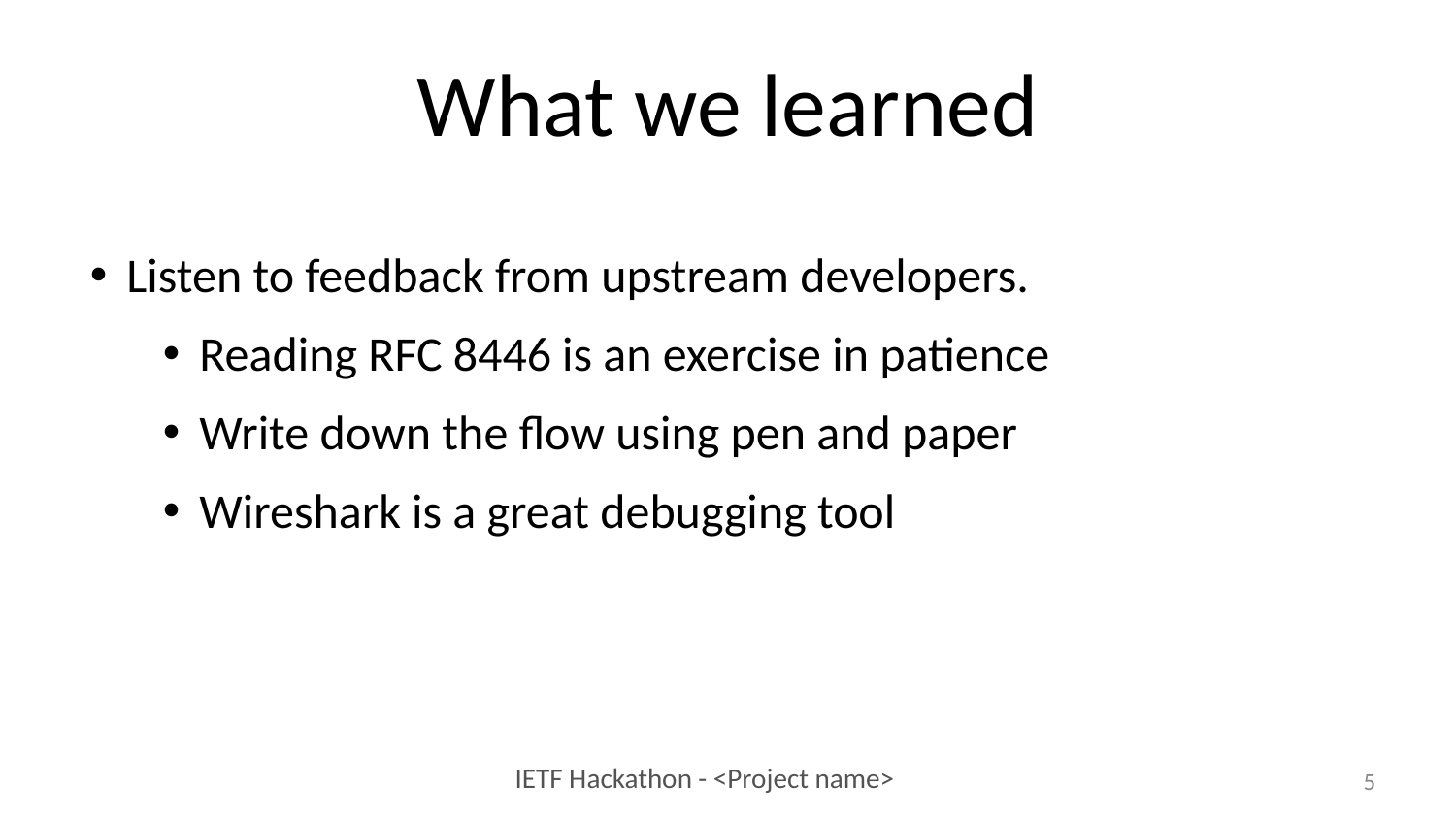

What we learned
Listen to feedback from upstream developers.
Reading RFC 8446 is an exercise in patience
Write down the flow using pen and paper
Wireshark is a great debugging tool
5